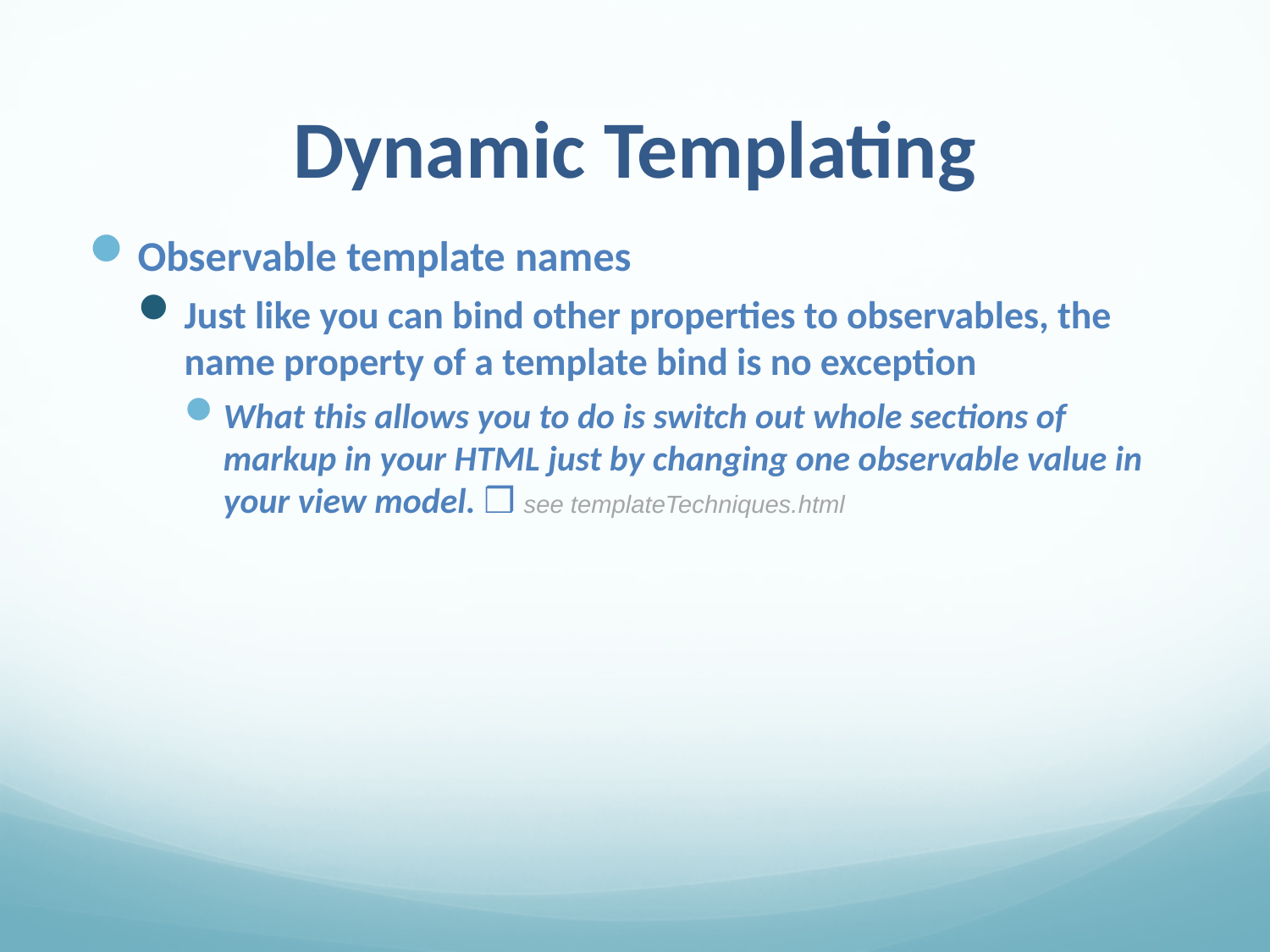

# Dynamic Templating
Observable template names
Just like you can bind other properties to observables, the name property of a template bind is no exception
What this allows you to do is switch out whole sections of markup in your HTML just by changing one observable value in your view model. ❒ see templateTechniques.html